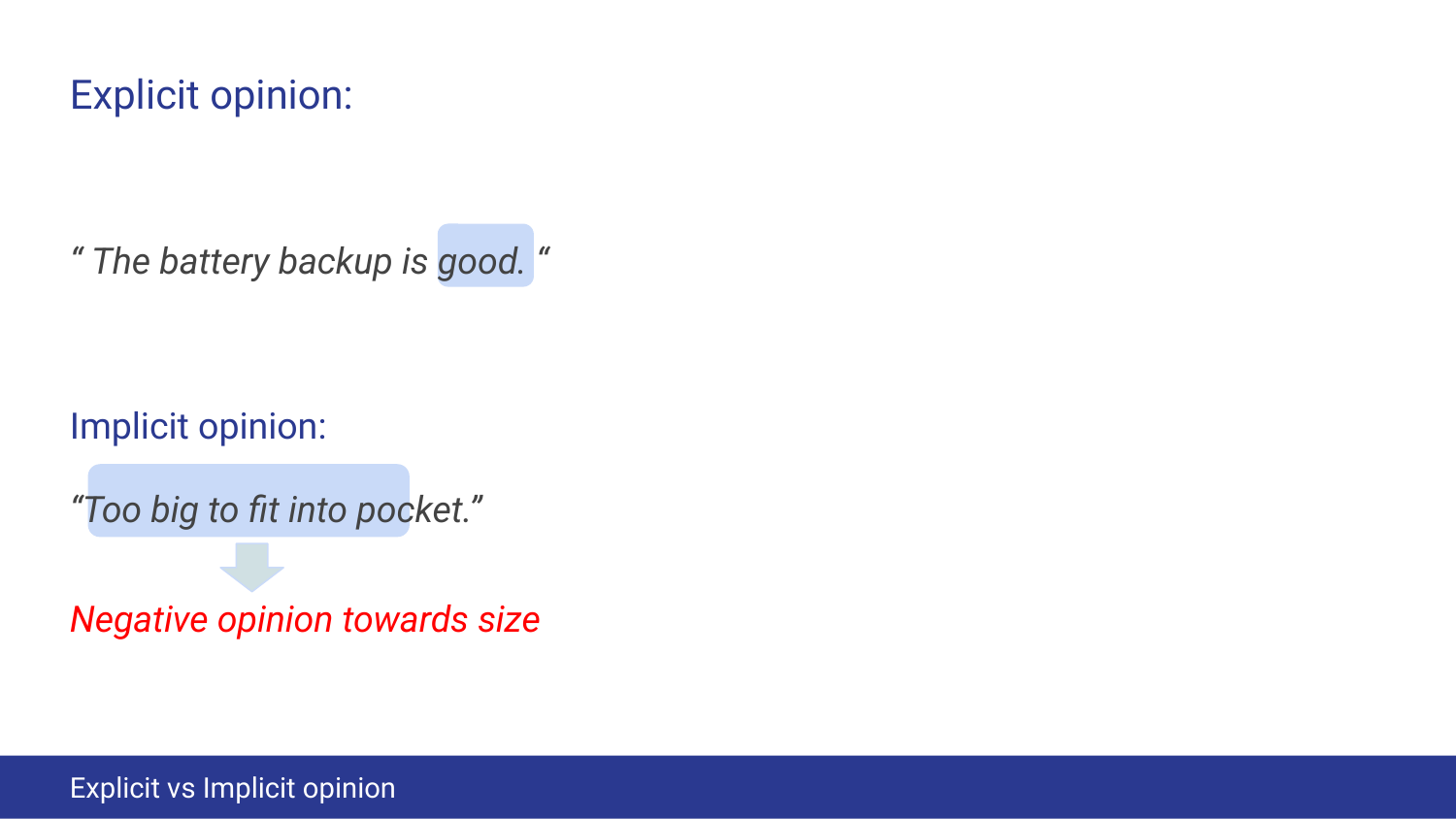

Explicit opinion:

“ The battery backup is good. “

Implicit opinion:
“Too big to fit into pocket.”

Negative opinion towards size

Explicit vs Implicit opinion